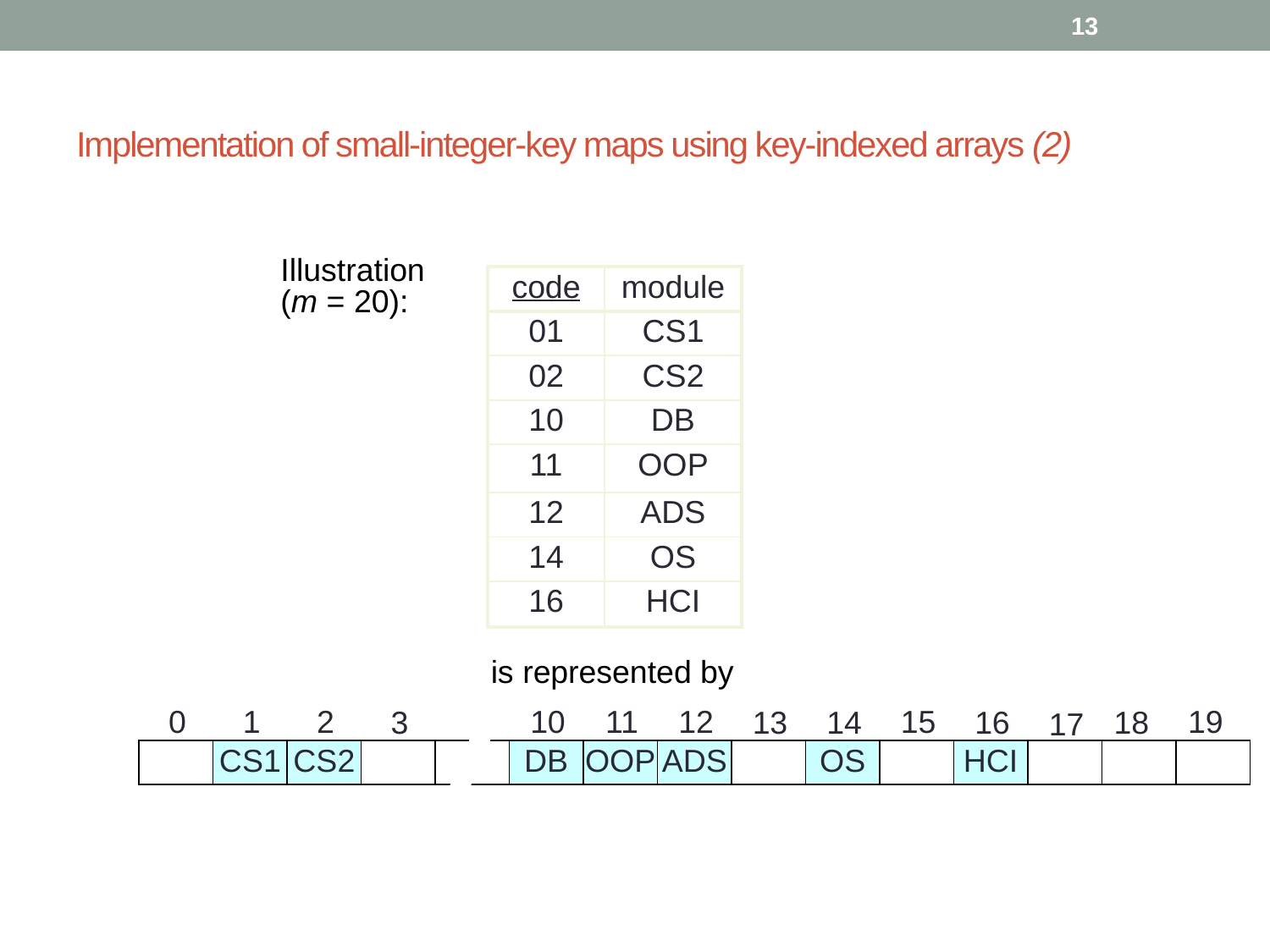

13
# Implementation of small-integer-key maps using key-indexed arrays (2)
Illustration (m = 20):
| code | module |
| --- | --- |
| 01 | CS1 |
| 02 | CS2 |
| 10 | DB |
| 11 | OOP |
| 12 | ADS |
| 14 | OS |
| 16 | HCI |
is represented by
0
1
2
10
11
12
15
19
3
13
14
16
18
17

CS1
CS2

DB
OOP
ADS

OS

HCI